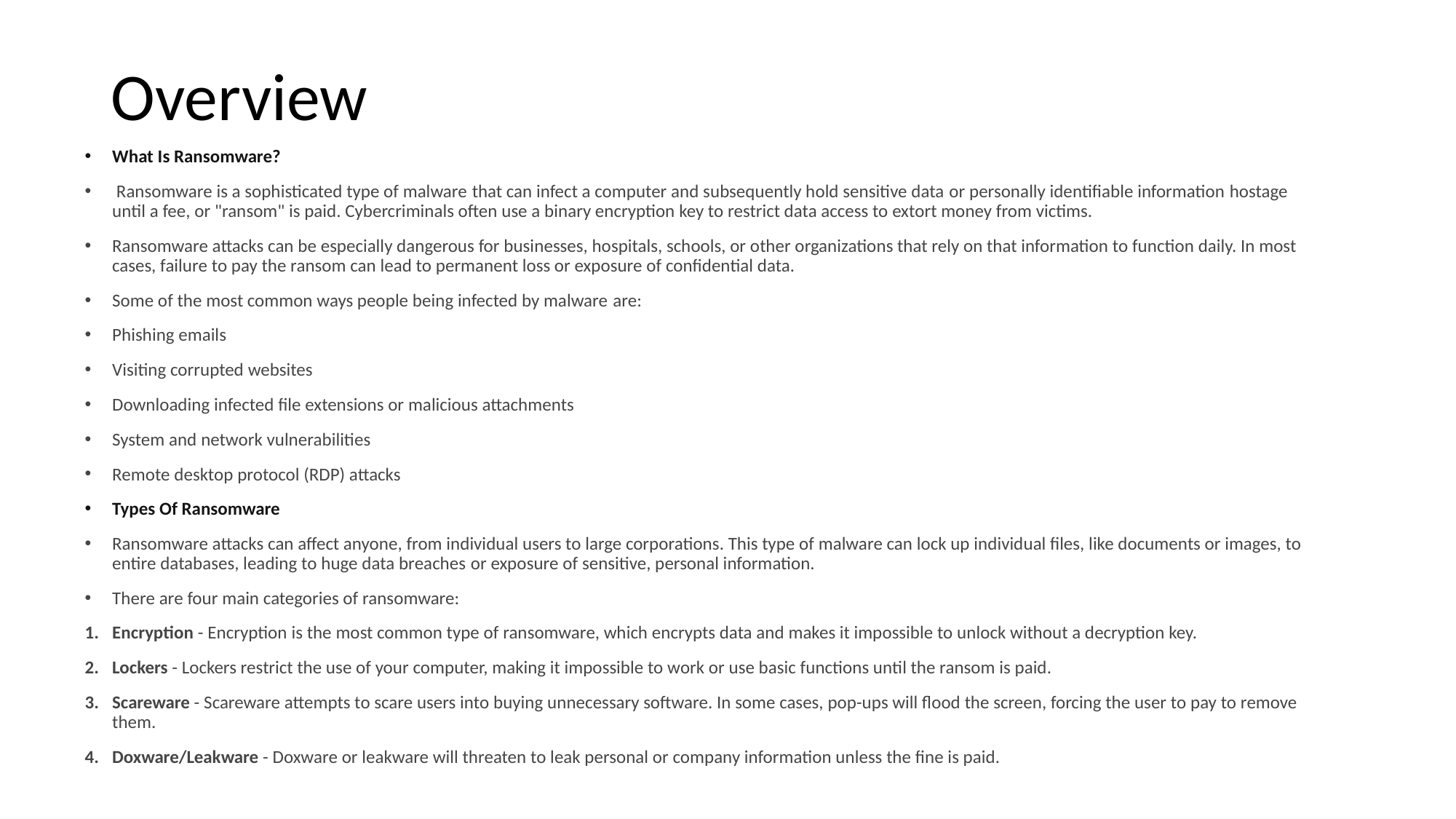

# Overview
What Is Ransomware?
 Ransomware is a sophisticated type of malware that can infect a computer and subsequently hold sensitive data or personally identifiable information hostage until a fee, or "ransom" is paid. Cybercriminals often use a binary encryption key to restrict data access to extort money from victims.
Ransomware attacks can be especially dangerous for businesses, hospitals, schools, or other organizations that rely on that information to function daily. In most cases, failure to pay the ransom can lead to permanent loss or exposure of confidential data.
Some of the most common ways people being infected by malware are:
Phishing emails
Visiting corrupted websites
Downloading infected file extensions or malicious attachments
System and network vulnerabilities
Remote desktop protocol (RDP) attacks
Types Of Ransomware
Ransomware attacks can affect anyone, from individual users to large corporations. This type of malware can lock up individual files, like documents or images, to entire databases, leading to huge data breaches or exposure of sensitive, personal information.
There are four main categories of ransomware:
Encryption - Encryption is the most common type of ransomware, which encrypts data and makes it impossible to unlock without a decryption key.
Lockers - Lockers restrict the use of your computer, making it impossible to work or use basic functions until the ransom is paid.
Scareware - Scareware attempts to scare users into buying unnecessary software. In some cases, pop-ups will flood the screen, forcing the user to pay to remove them.
Doxware/Leakware - Doxware or leakware will threaten to leak personal or company information unless the fine is paid.